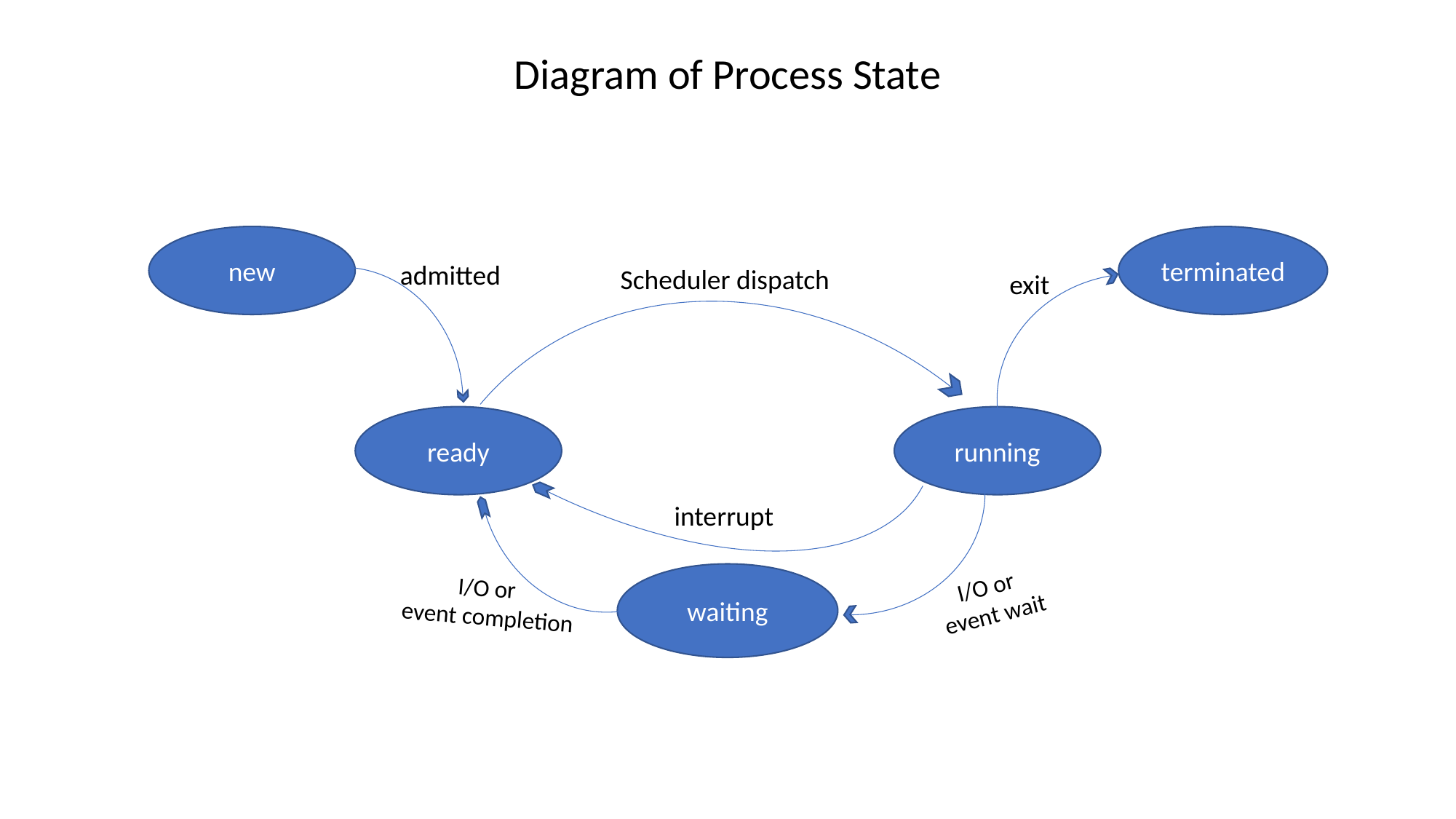

# Diagram of Process State
new
terminated
admitted
Scheduler dispatch

exit

ready
running
interrupt
waiting
I/O or
 event wait
I/O or
 event completion